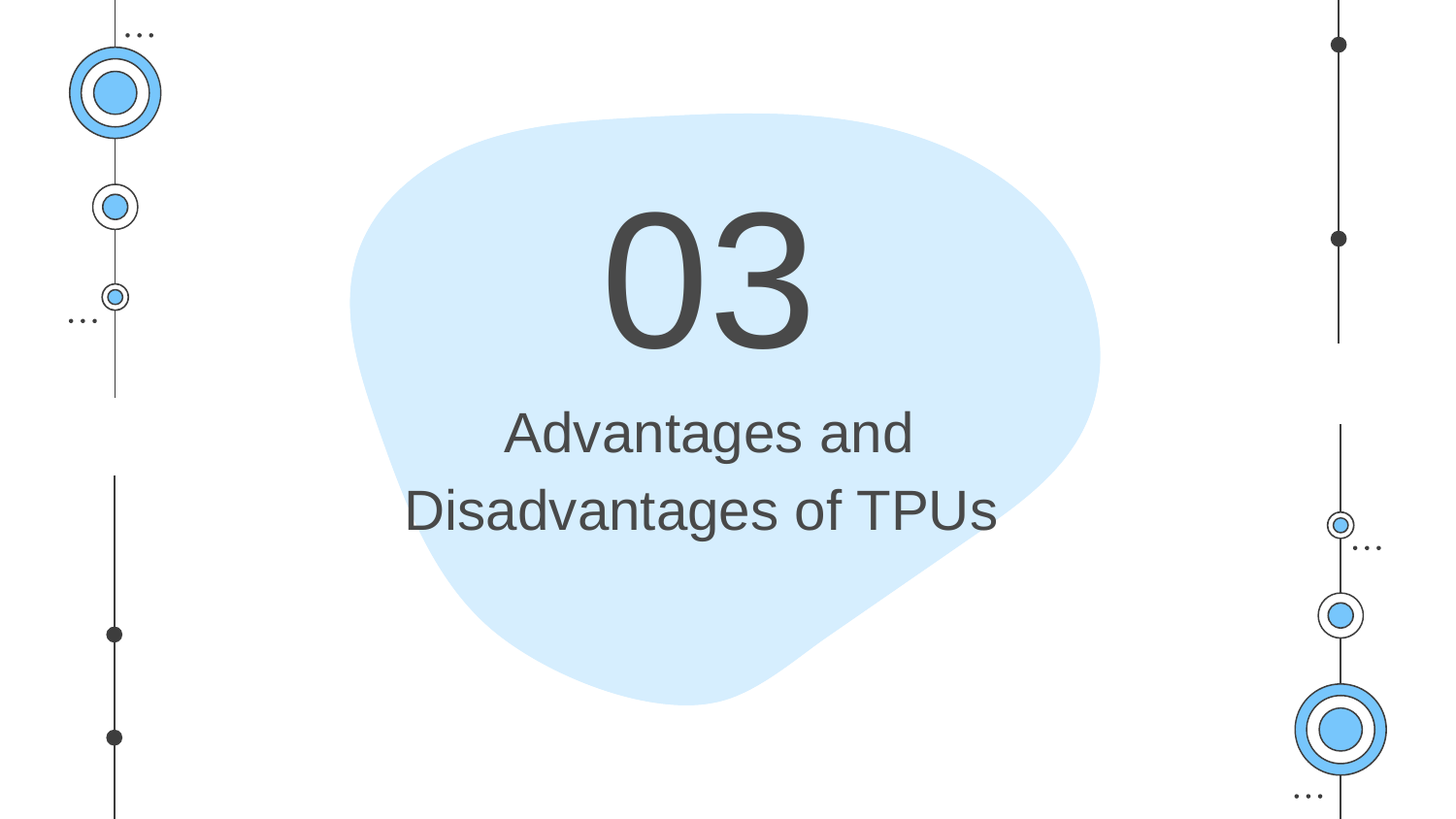

03
# Advantages and Disadvantages of TPUs